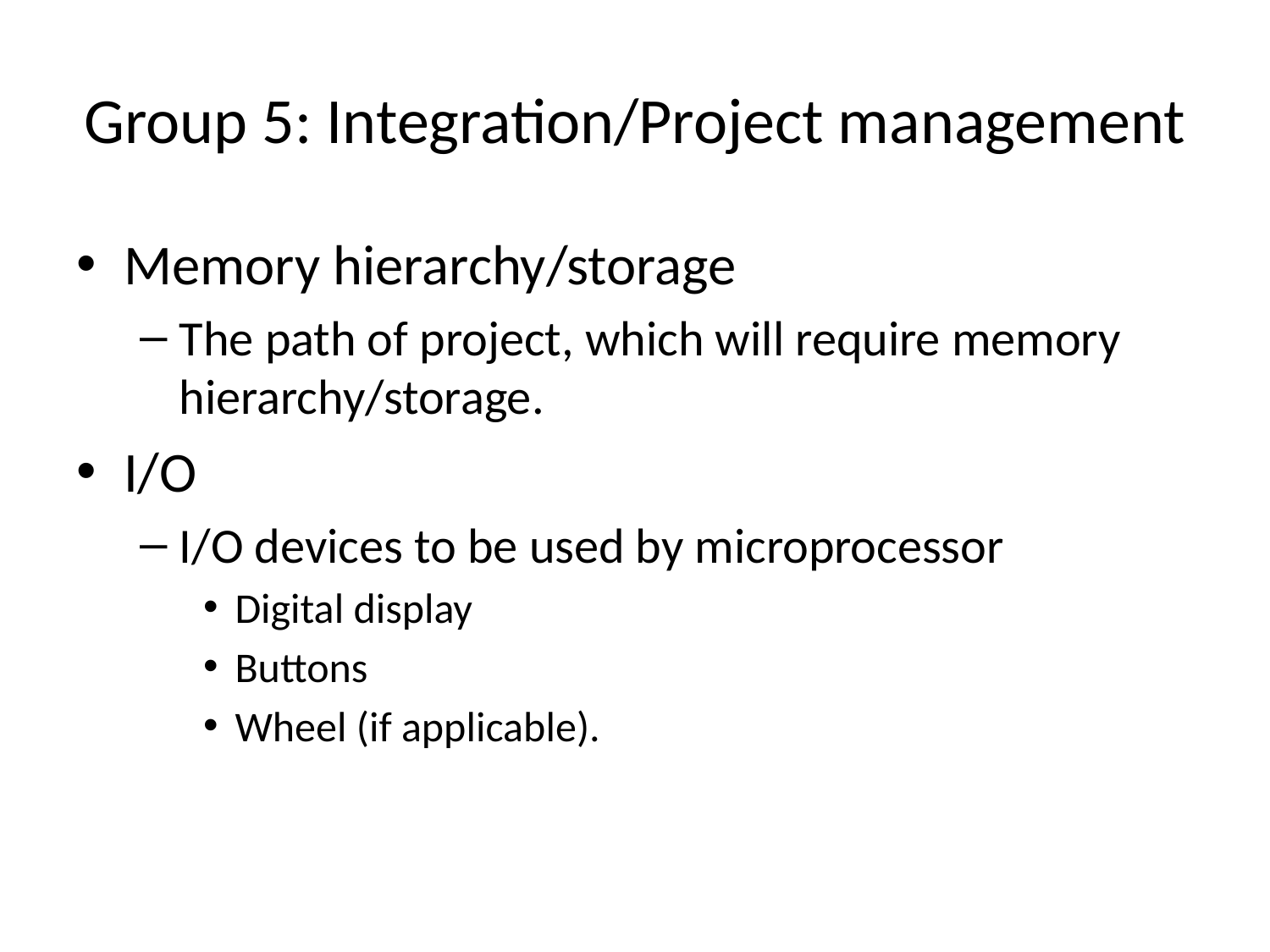

# Group 5: Integration/Project management
Memory hierarchy/storage
The path of project, which will require memory hierarchy/storage.
I/O
I/O devices to be used by microprocessor
Digital display
Buttons
Wheel (if applicable).